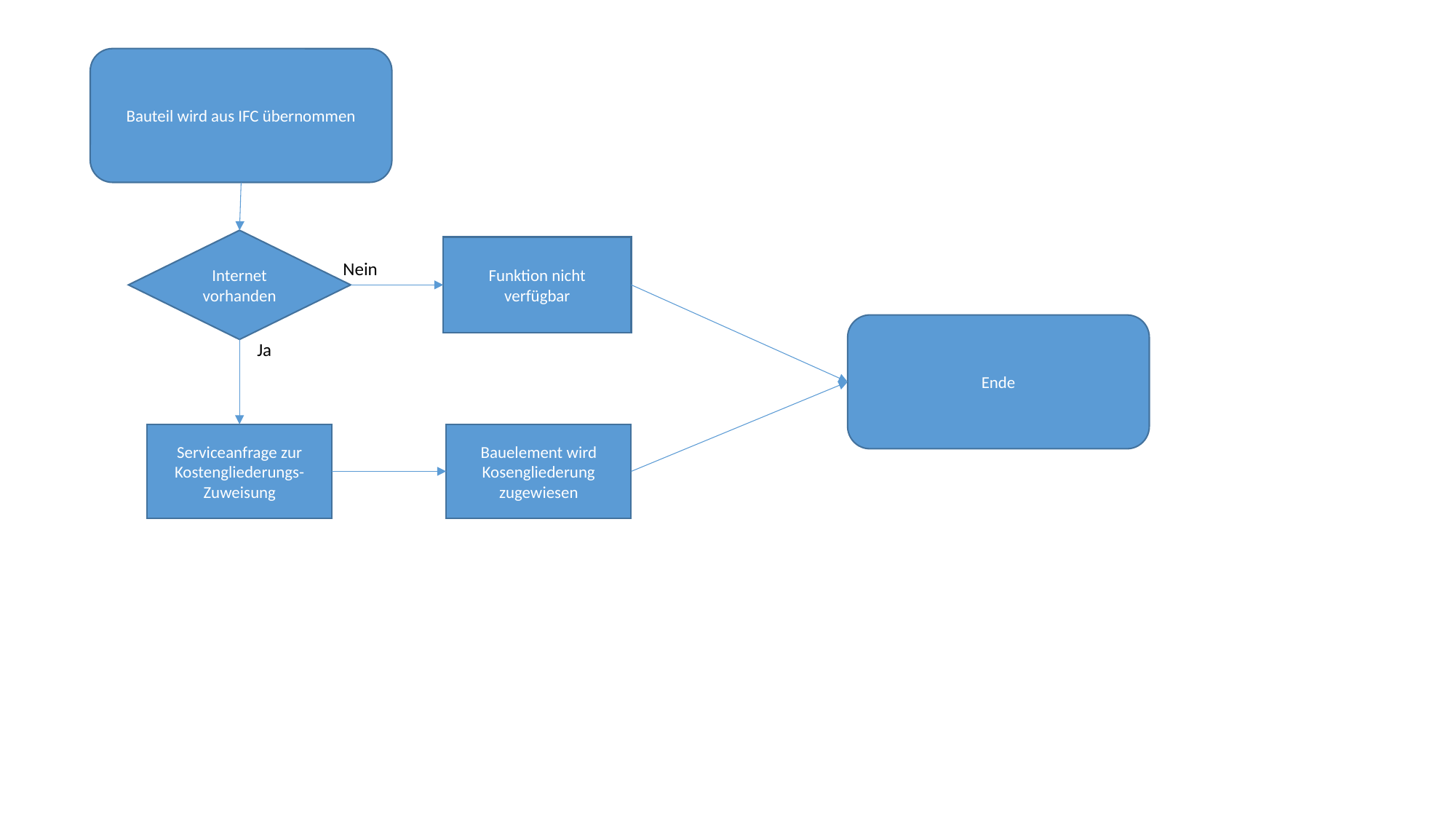

Bauteil wird aus IFC übernommen
Internet vorhanden
Funktion nicht verfügbar
Nein
Ende
Ja
Bauelement wird Kosengliederung zugewiesen
Serviceanfrage zur Kostengliederungs-Zuweisung